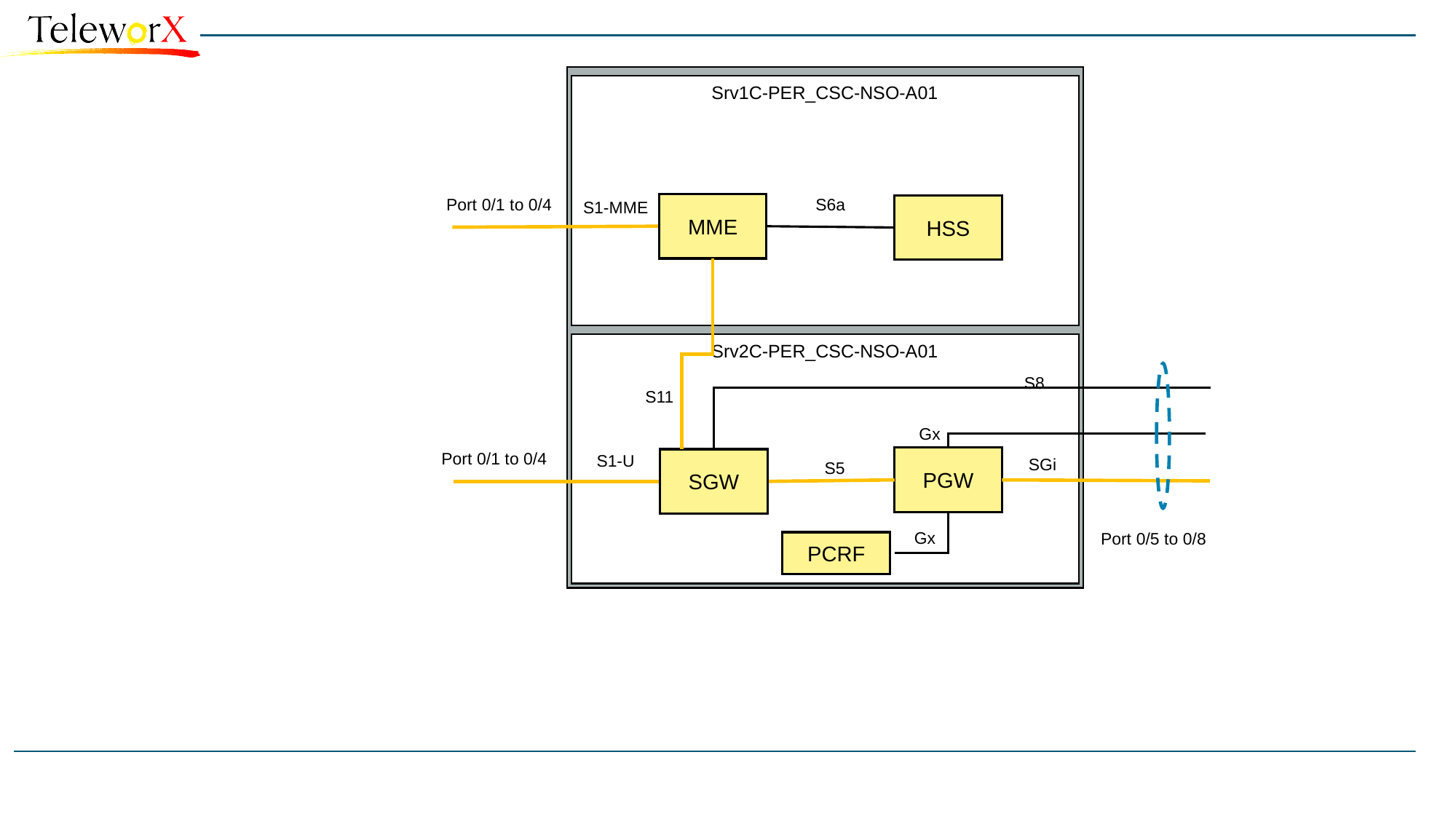

Srv1C-PER_CSC-NSO-A01
Port 0/1 to 0/4
S6a
S1-MME
MME
HSS
Srv2C-PER_CSC-NSO-A01

S8
S11
Gx
Port 0/1 to 0/4
S1-U
PGW
SGi
SGW
S5
Gx
Port 0/5 to 0/8
PCRF